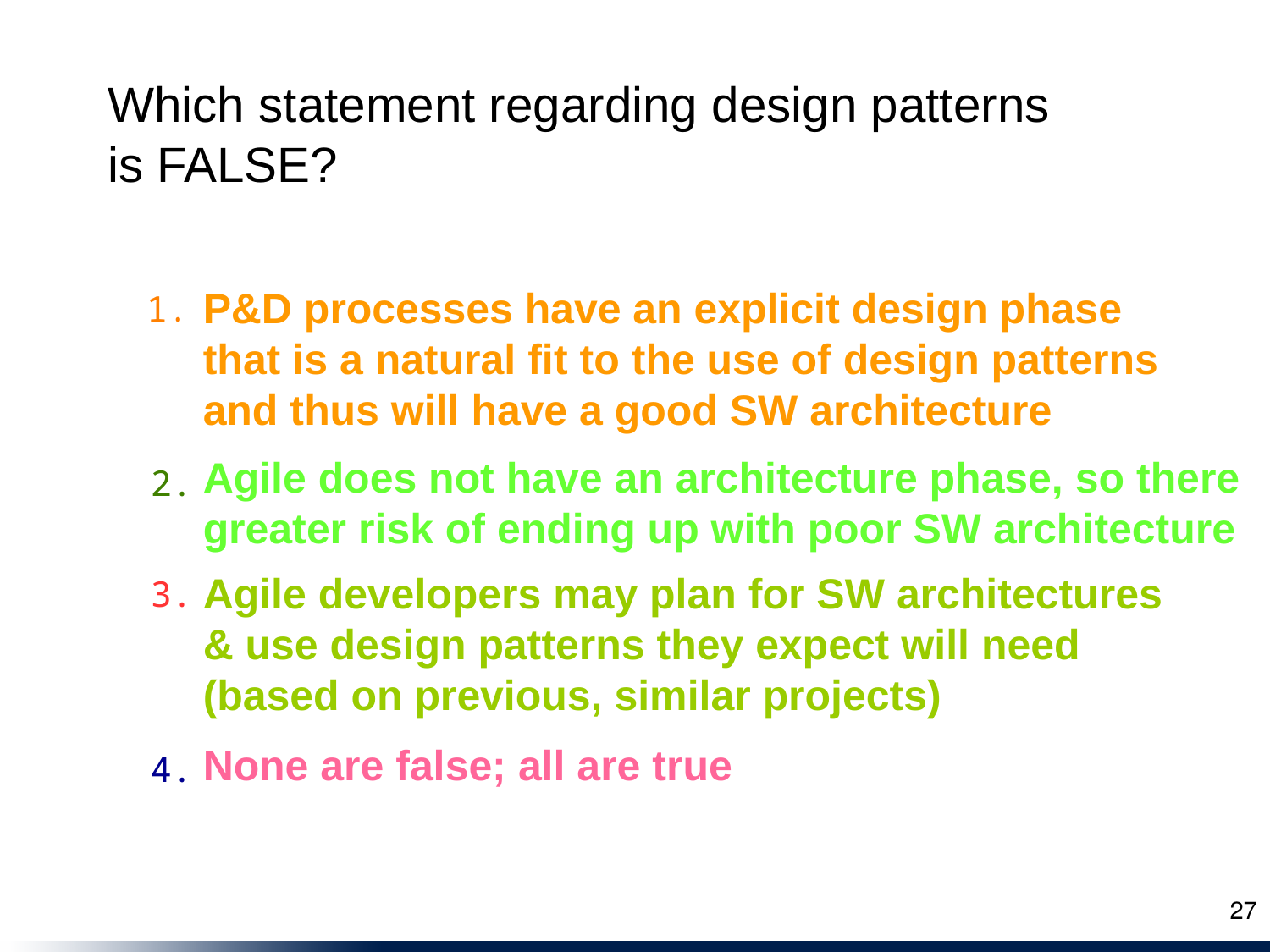

Which statement regarding design patterns is FALSE?

P&D processes have an explicit design phase that is a natural fit to the use of design patterns and thus will have a good SW architecture
1.
Agile does not have an architecture phase, so there greater risk of ending up with poor SW architecture
2.
Agile developers may plan for SW architectures & use design patterns they expect will need (based on previous, similar projects)
3.
None are false; all are true
4.
27